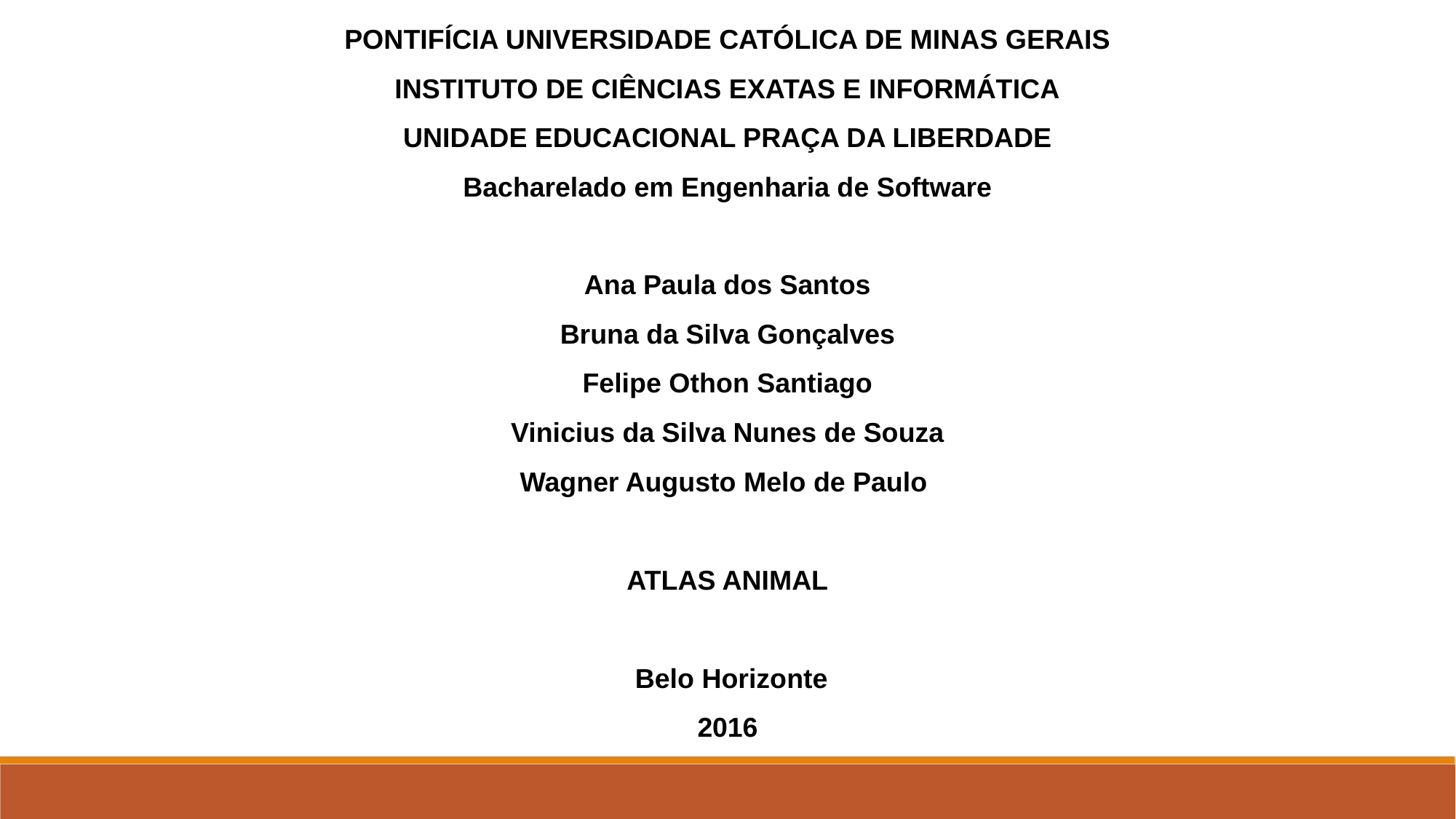

PONTIFÍCIA UNIVERSIDADE CATÓLICA DE MINAS GERAIS
INSTITUTO DE CIÊNCIAS EXATAS E INFORMÁTICA
UNIDADE EDUCACIONAL PRAÇA DA LIBERDADE
Bacharelado em Engenharia de Software

Ana Paula dos Santos
Bruna da Silva Gonçalves
Felipe Othon Santiago
Vinicius da Silva Nunes de Souza
Wagner Augusto Melo de Paulo

ATLAS ANIMAL

 Belo Horizonte
2016